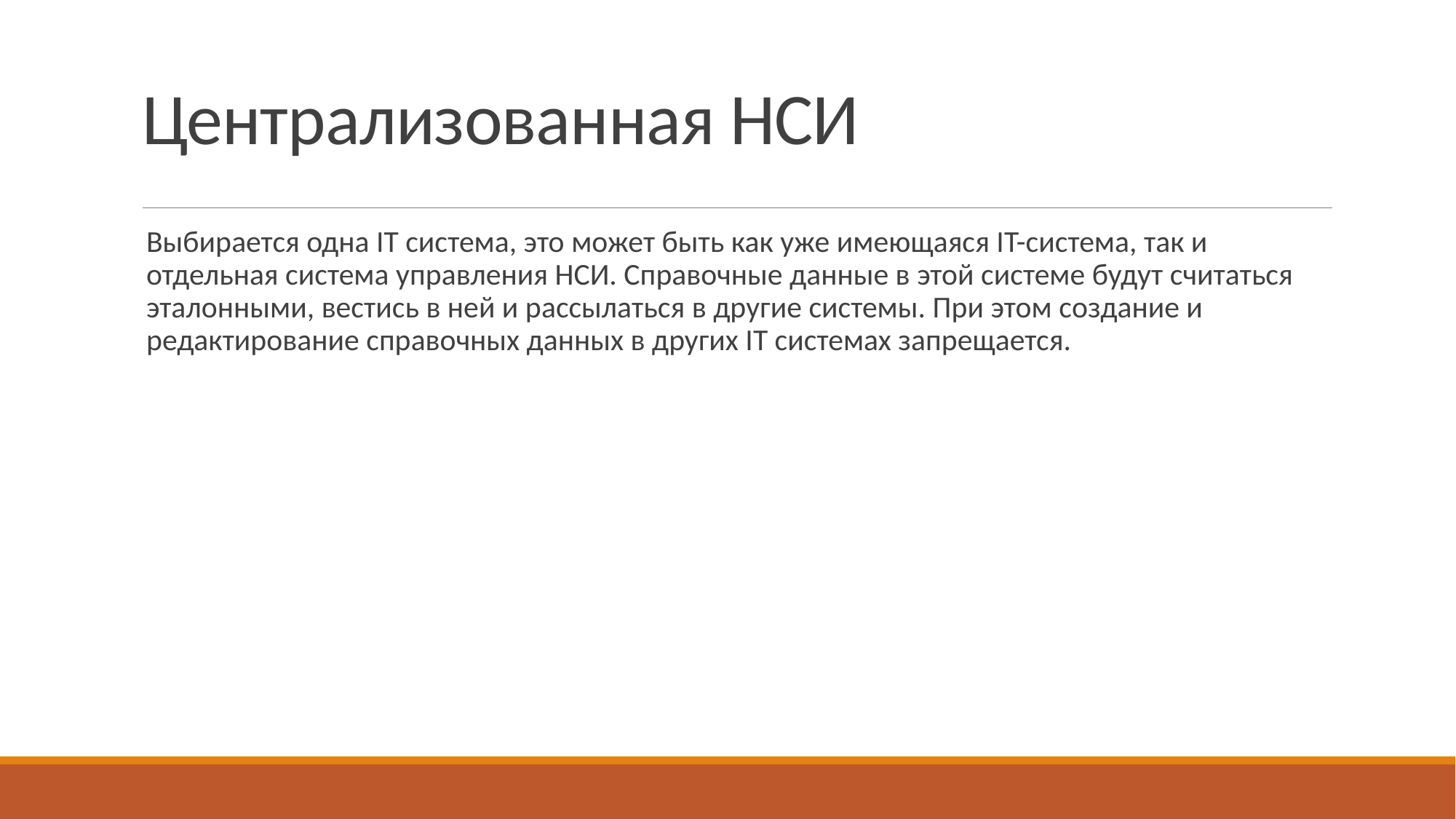

# Централизованная НСИ
Выбирается одна IT система, это может быть как уже имеющаяся IT-система, так и отдельная система управления НСИ. Справочные данные в этой системе будут считаться эталонными, вестись в ней и рассылаться в другие системы. При этом создание и редактирование справочных данных в других IT системах запрещается.